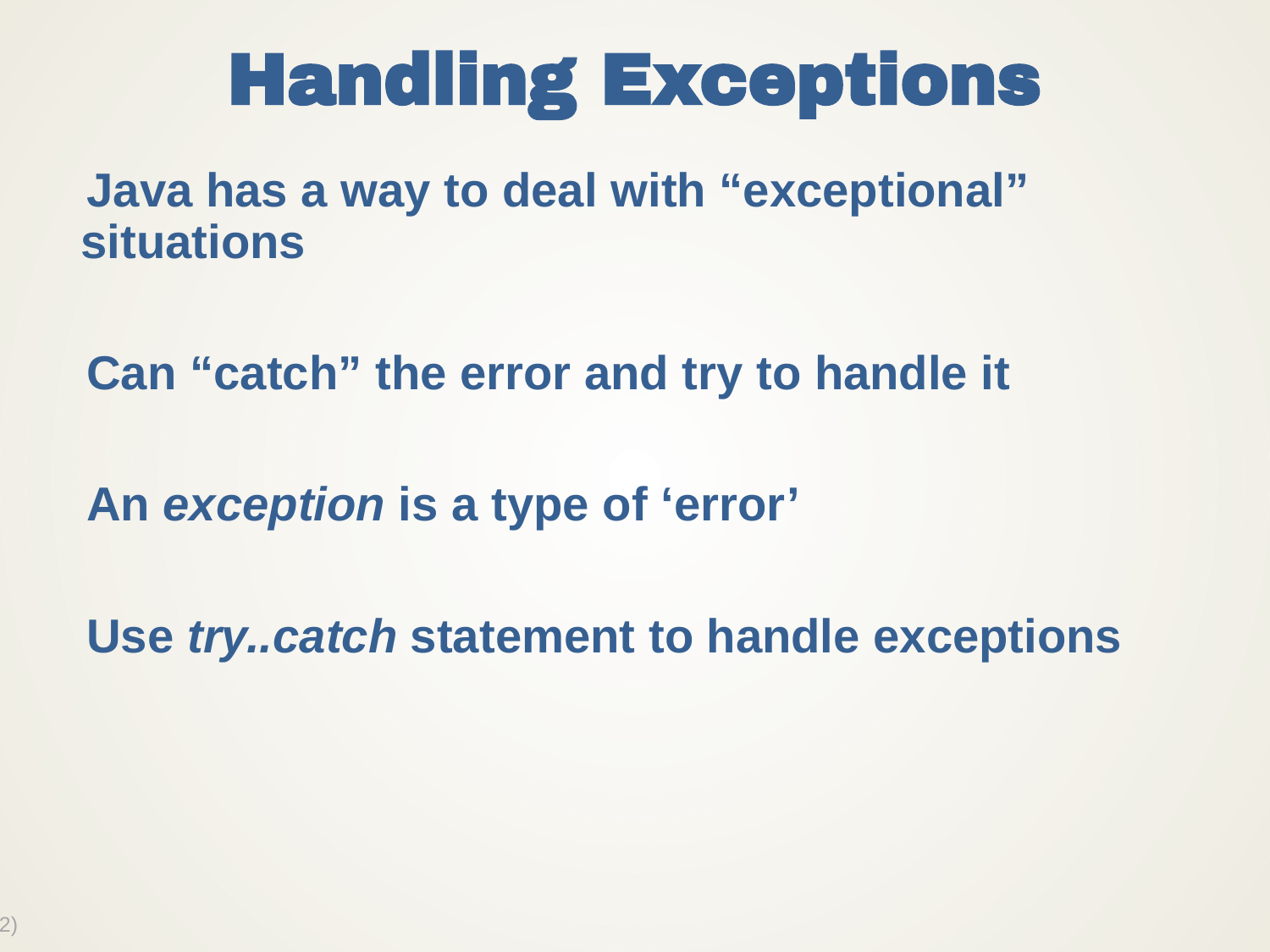

# Handling Exceptions
Java has a way to deal with “exceptional” situations

Can “catch” the error and try to handle it

An exception is a type of ‘error’

Use try..catch statement to handle exceptions